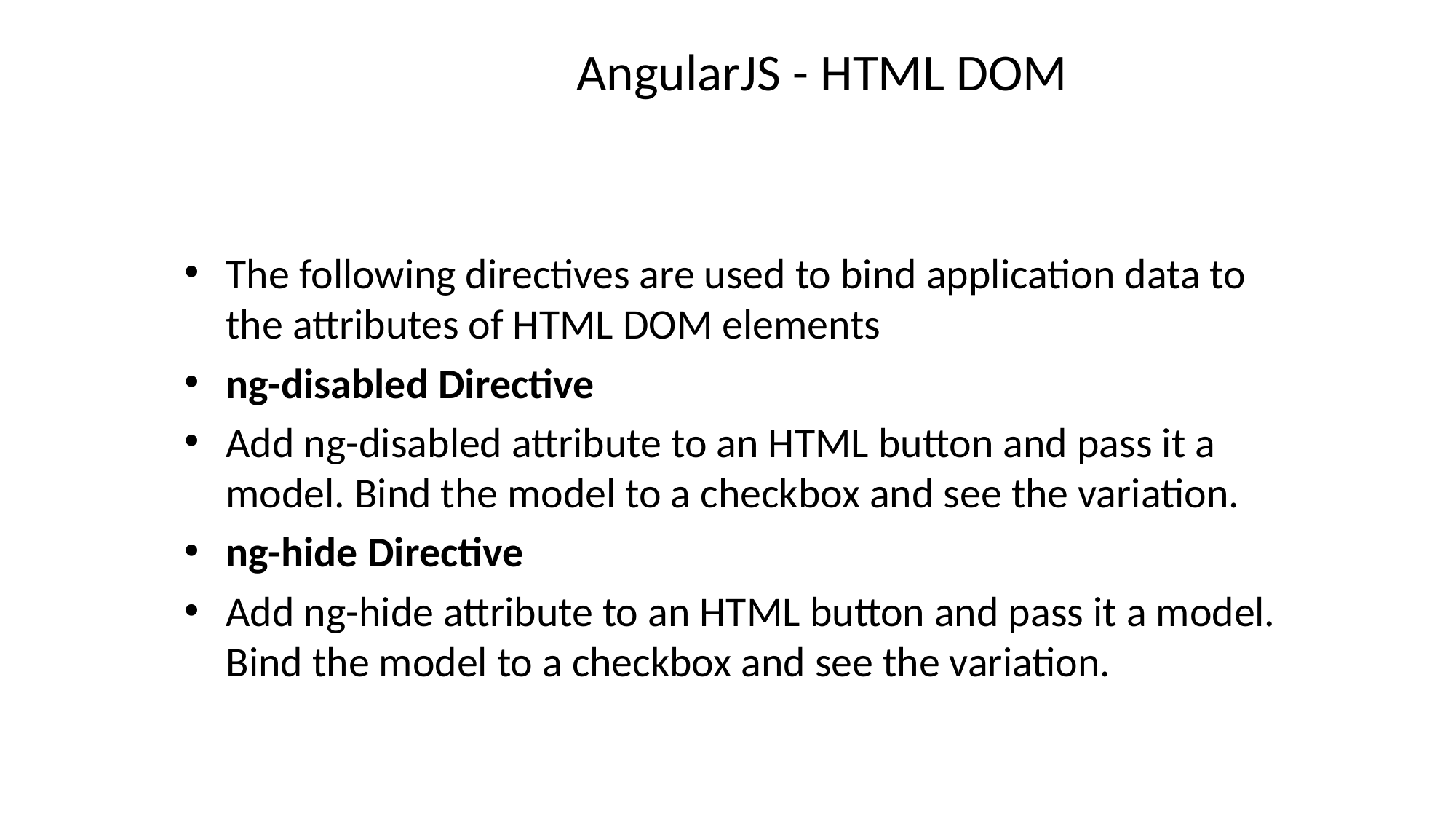

# AngularJS - HTML DOM
The following directives are used to bind application data to the attributes of HTML DOM elements
ng-disabled Directive
Add ng-disabled attribute to an HTML button and pass it a model. Bind the model to a checkbox and see the variation.
ng-hide Directive
Add ng-hide attribute to an HTML button and pass it a model. Bind the model to a checkbox and see the variation.